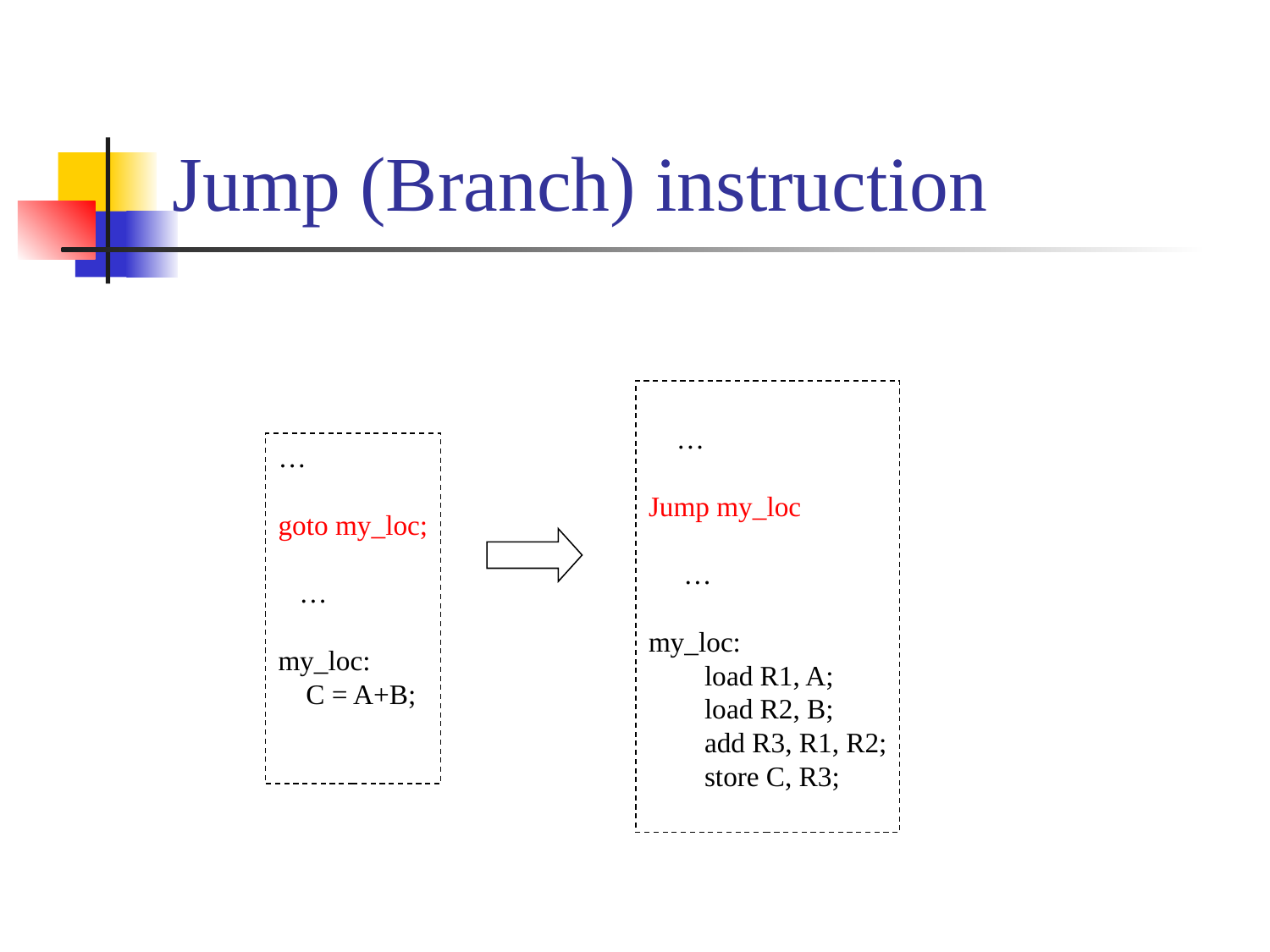

# Jump (Branch) instruction

    …

Jump my_loc

     …

my_loc:
        load R1, A;
        load R2, B;
        add R3, R1, R2;
        store C, R3;

…

goto my_loc;

   …

my_loc:
    C = A+B;